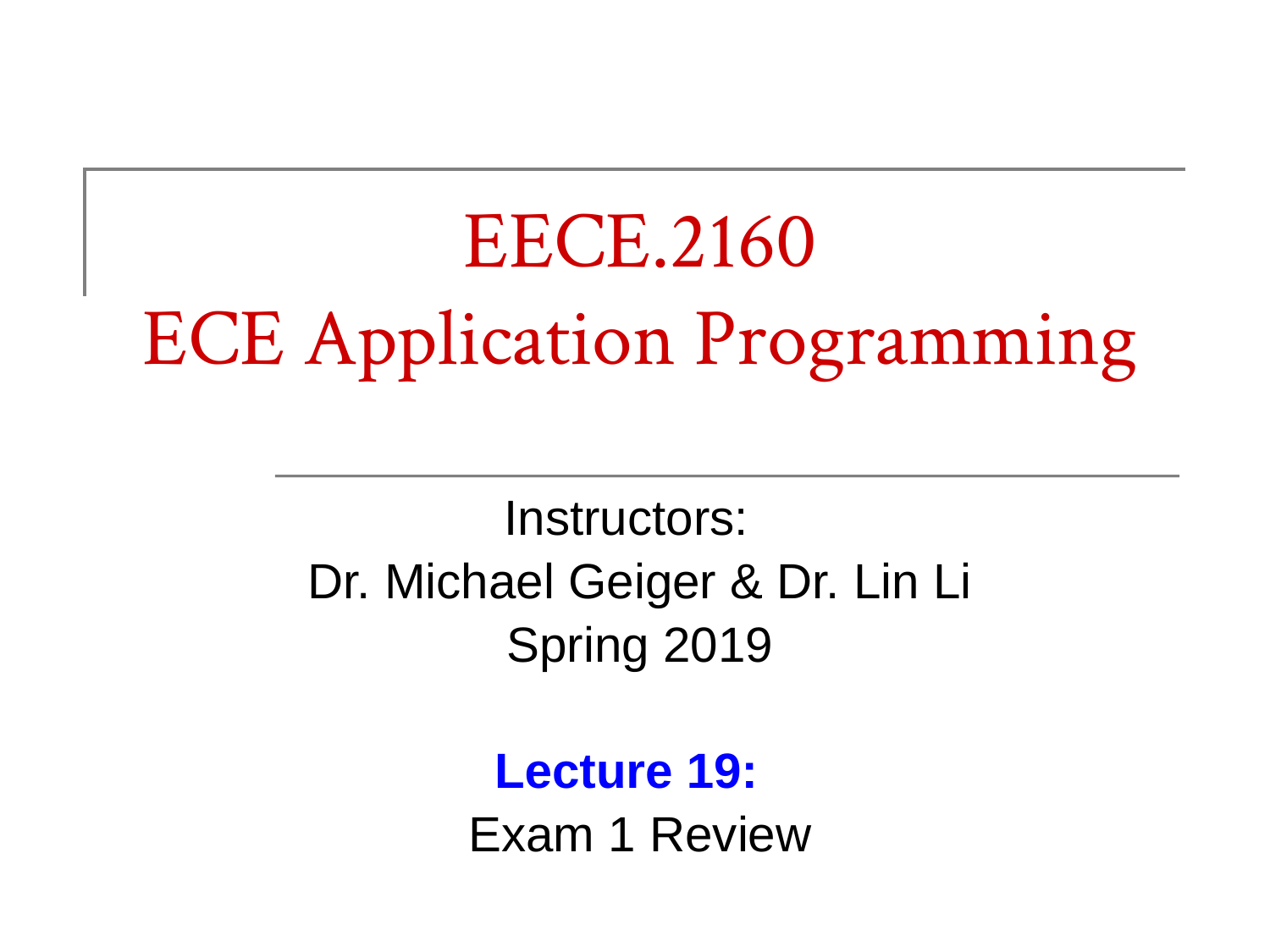

# EECE.2160 ECE Application Programming
Instructors:
Dr. Michael Geiger & Dr. Lin Li
Spring 2019

Lecture 19:
Exam 1 Review